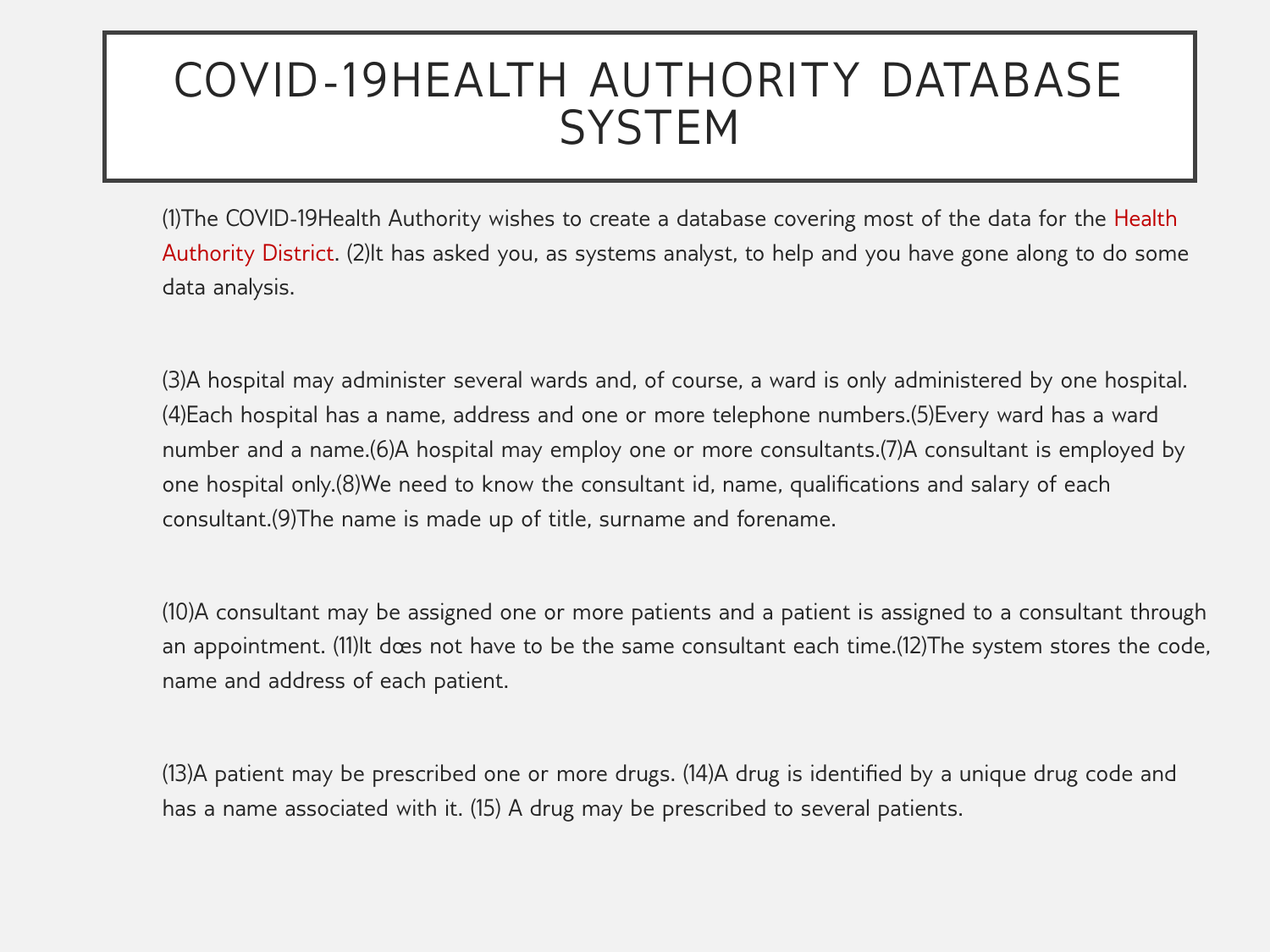

# COVID-19HEALTH AUTHORITY DATABASE SYSTEM
	(1)The COVID-19Health Authority wishes to create a database covering most of the data for the Health Authority District. (2)It has asked you, as systems analyst, to help and you have gone along to do some data analysis.

	(3)A hospital may administer several wards and, of course, a ward is only administered by one hospital.(4)Each hospital has a name, address and one or more telephone numbers.(5)Every ward has a ward number and a name.(6)A hospital may employ one or more consultants.(7)A consultant is employed by one hospital only.(8)We need to know the consultant id, name, qualifications and salary of each consultant.(9)The name is made up of title, surname and forename.

	(10)A consultant may be assigned one or more patients and a patient is assigned to a consultant through an appointment. (11)It does not have to be the same consultant each time.(12)The system stores the code, name and address of each patient.

	(13)A patient may be prescribed one or more drugs. (14)A drug is identified by a unique drug code and has a name associated with it. (15) A drug may be prescribed to several patients.